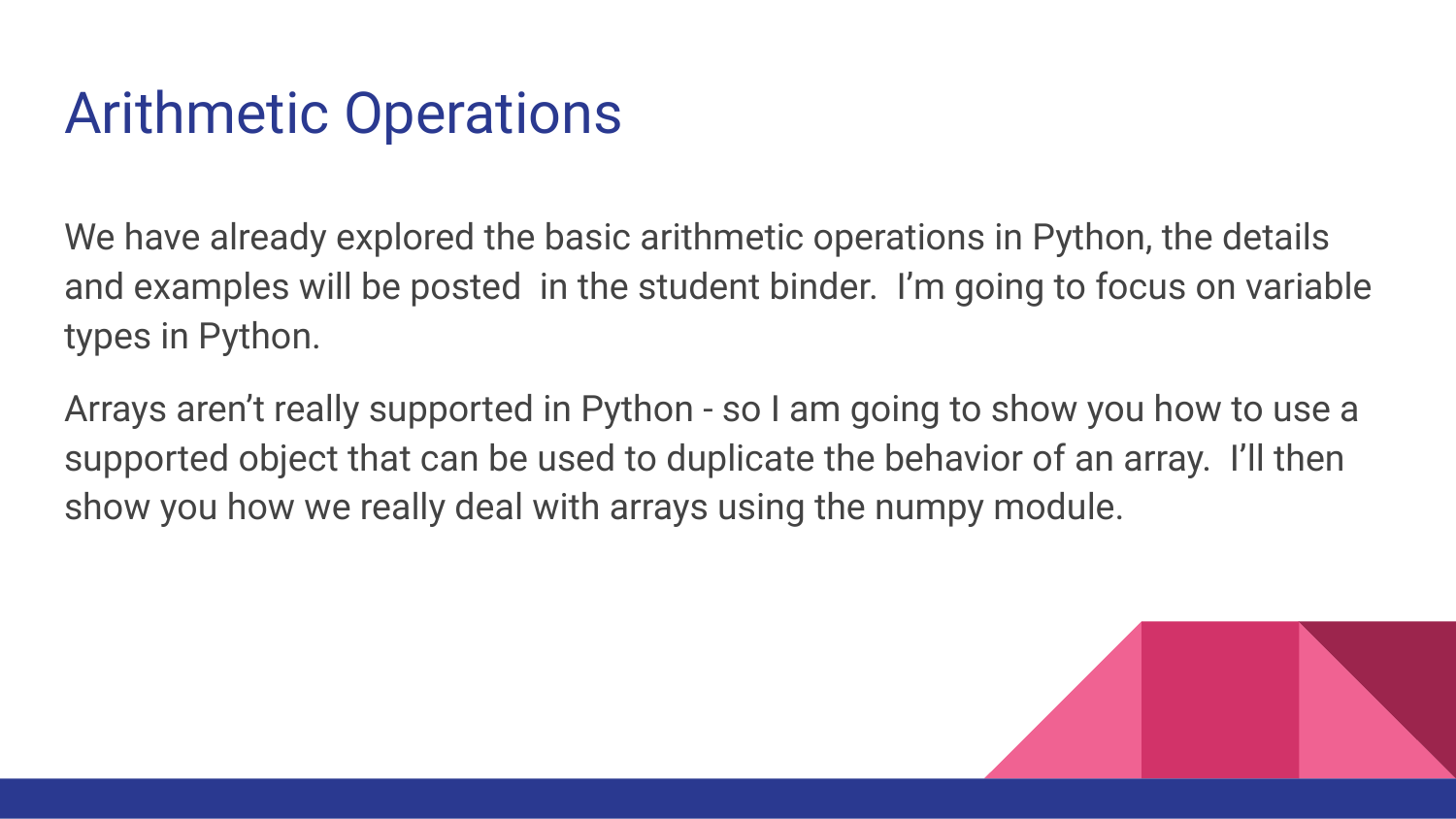

# Arithmetic Operations
We have already explored the basic arithmetic operations in Python, the details and examples will be posted  in the student binder.  I’m going to focus on variable types in Python.
Arrays aren’t really supported in Python - so I am going to show you how to use a supported object that can be used to duplicate the behavior of an array.  I’ll then show you how we really deal with arrays using the numpy module.